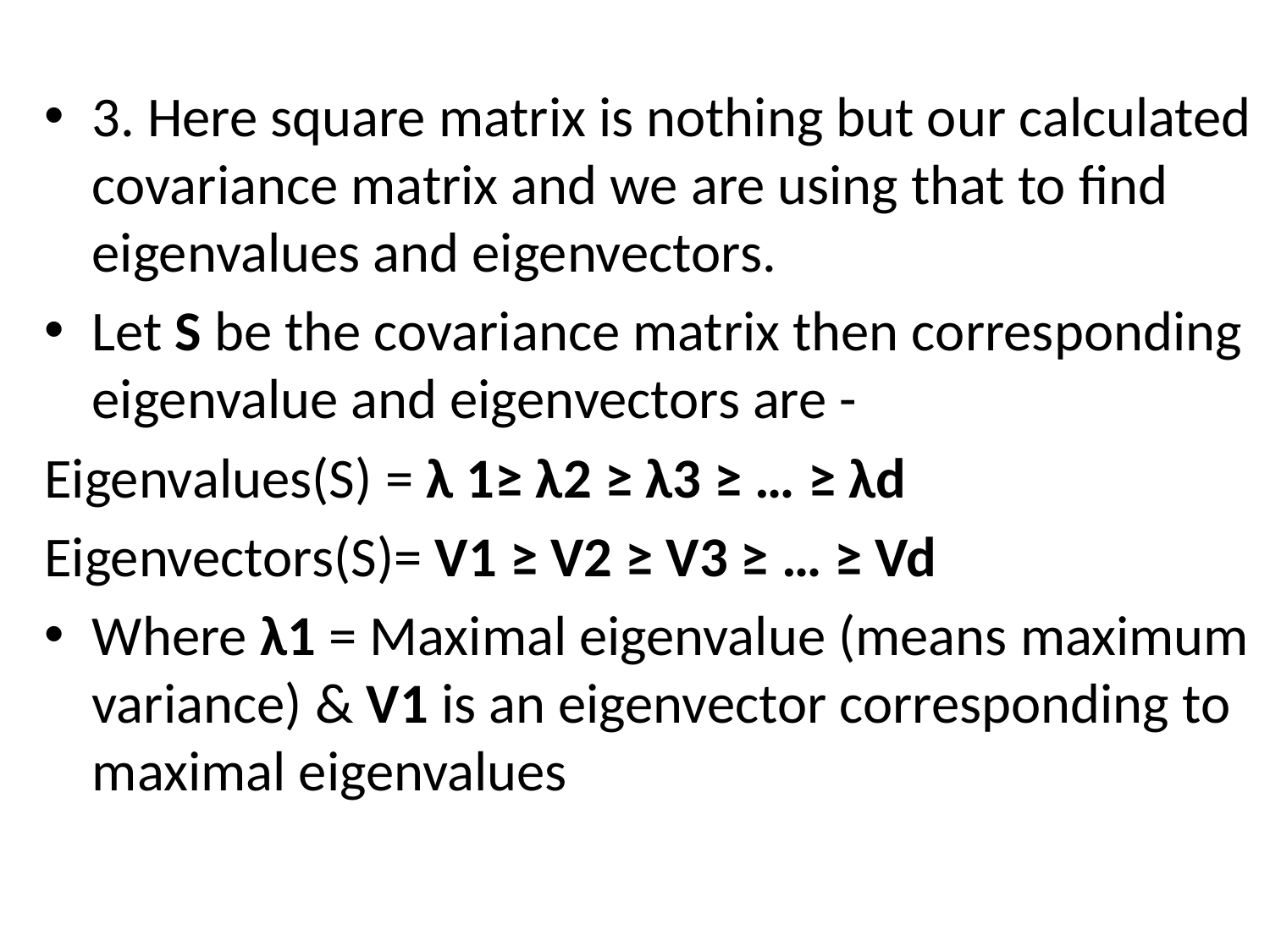

#
3. Here square matrix is nothing but our calculated covariance matrix and we are using that to find eigenvalues and eigenvectors.
Let S be the covariance matrix then corresponding eigenvalue and eigenvectors are -
Eigenvalues(S) = λ 1≥ λ2 ≥ λ3 ≥ … ≥ λd
Eigenvectors(S)= V1 ≥ V2 ≥ V3 ≥ … ≥ Vd
Where λ1 = Maximal eigenvalue (means maximum variance) & V1 is an eigenvector corresponding to maximal eigenvalues